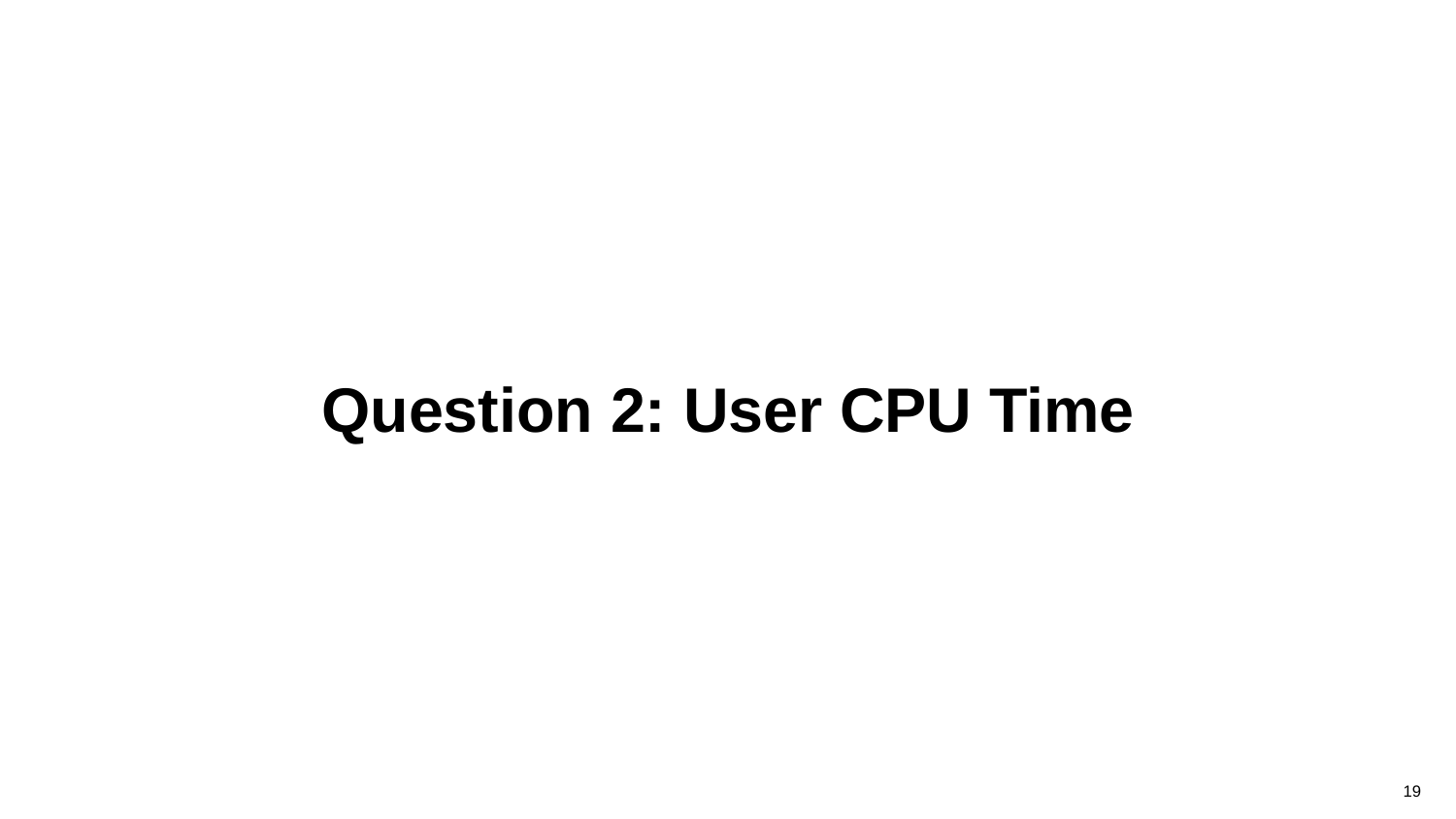

# Question 2: User CPU Time
19